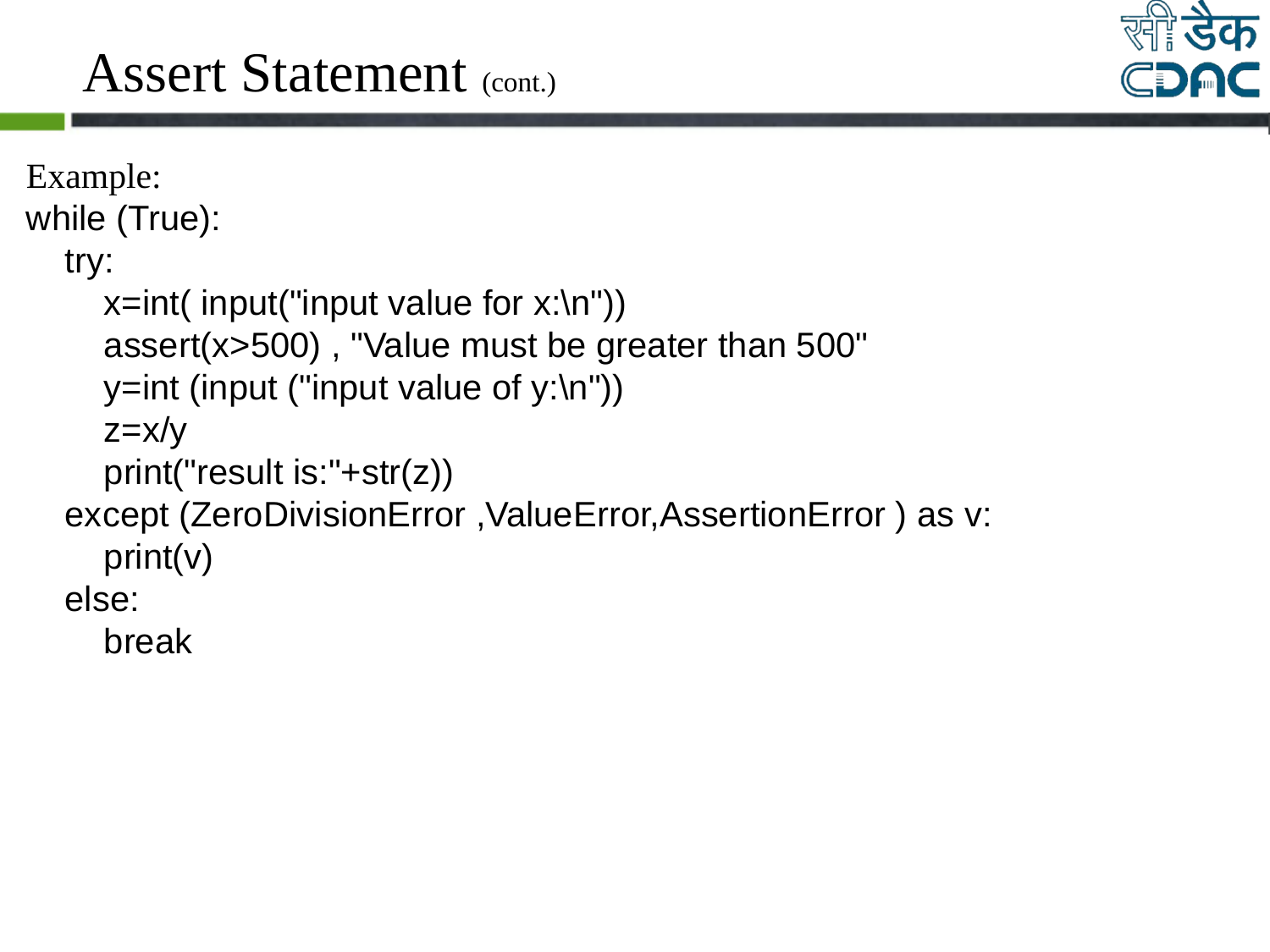

# Assert Statement (cont.)
Example:
while (True):
    try:
        x=int( input("input value for x:\n"))
        assert(x>500) , "Value must be greater than 500"
        y=int (input ("input value of y:\n"))
        z=x/y
        print("result is:"+str(z))
    except (ZeroDivisionError ,ValueError,AssertionError ) as v:
        print(v)
    else:
        break